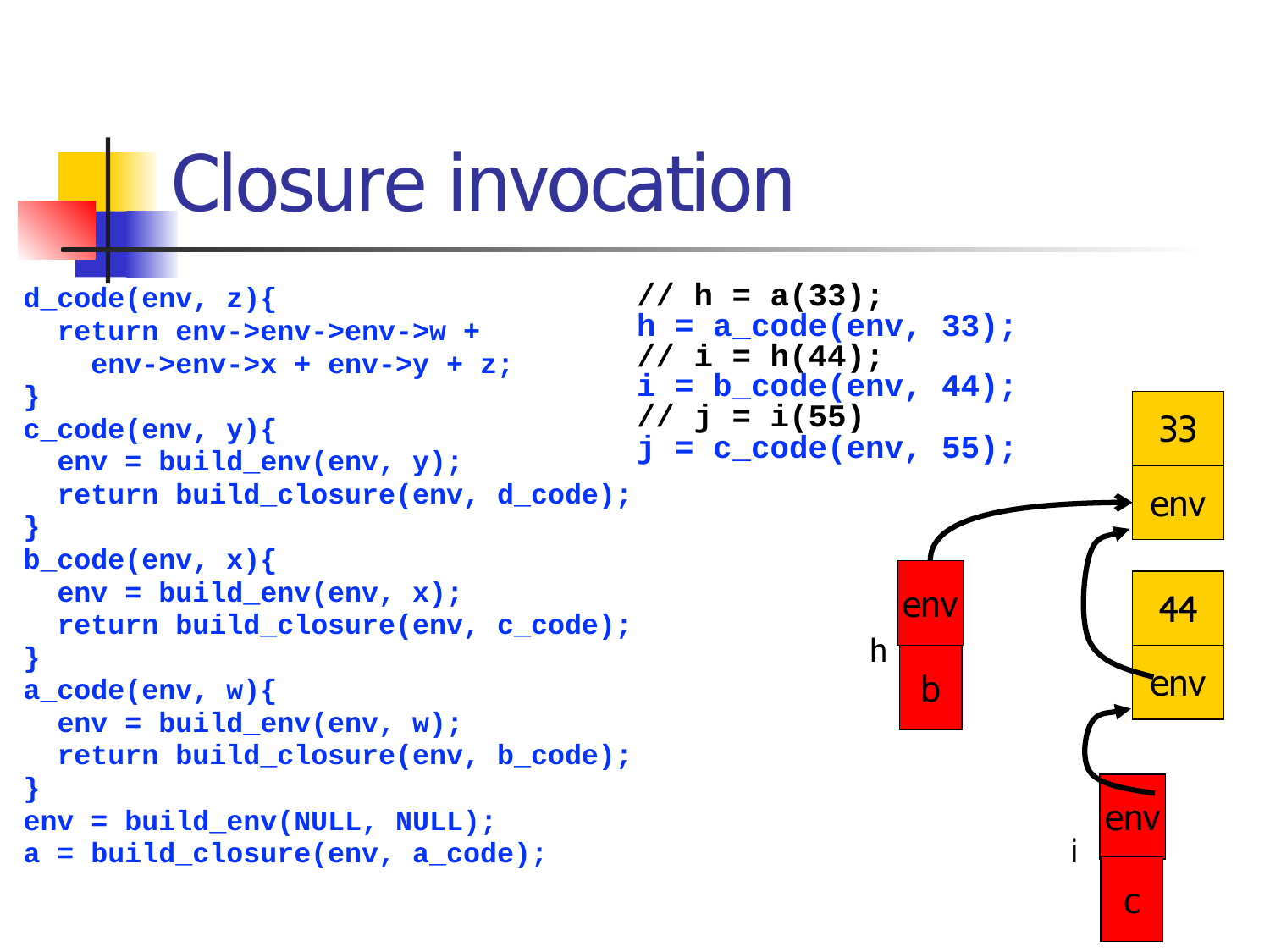

# Closure invocation
// h = a(33);
h = a_code(env, 33);
// i = h(44);
i = b_code(env, 44);
// j = i(55)
j = c_code(env, 55);

d_code(env, z){
  return env->env->env->w +
    env->env->x + env->y + z;
}
c_code(env, y){
  env = build_env(env, y);
  return build_closure(env, d_code);
}
b_code(env, x){
  env = build_env(env, x);
  return build_closure(env, c_code);
}
a_code(env, w){
  env = build_env(env, w);
  return build_closure(env, b_code);
}
env = build_env(NULL, NULL);
a = build_closure(env, a_code);
33
env

env
44
h
b
env

env
i
c